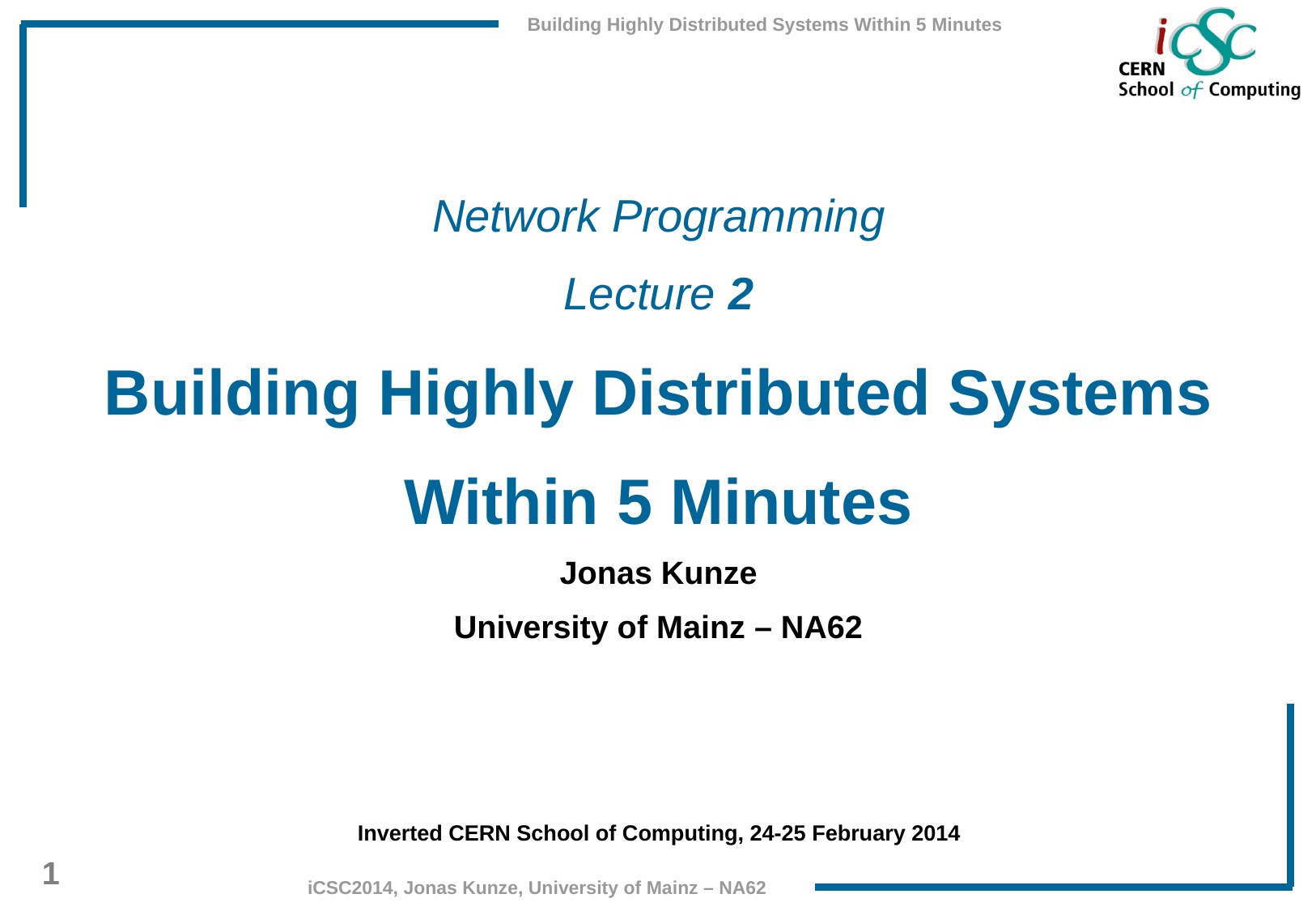

Network Programming
Lecture 2
Building Highly Distributed Systems
Within 5 Minutes
Jonas Kunze
University of Mainz – NA62

Inverted CERN School of Computing, 24-25 February 2014